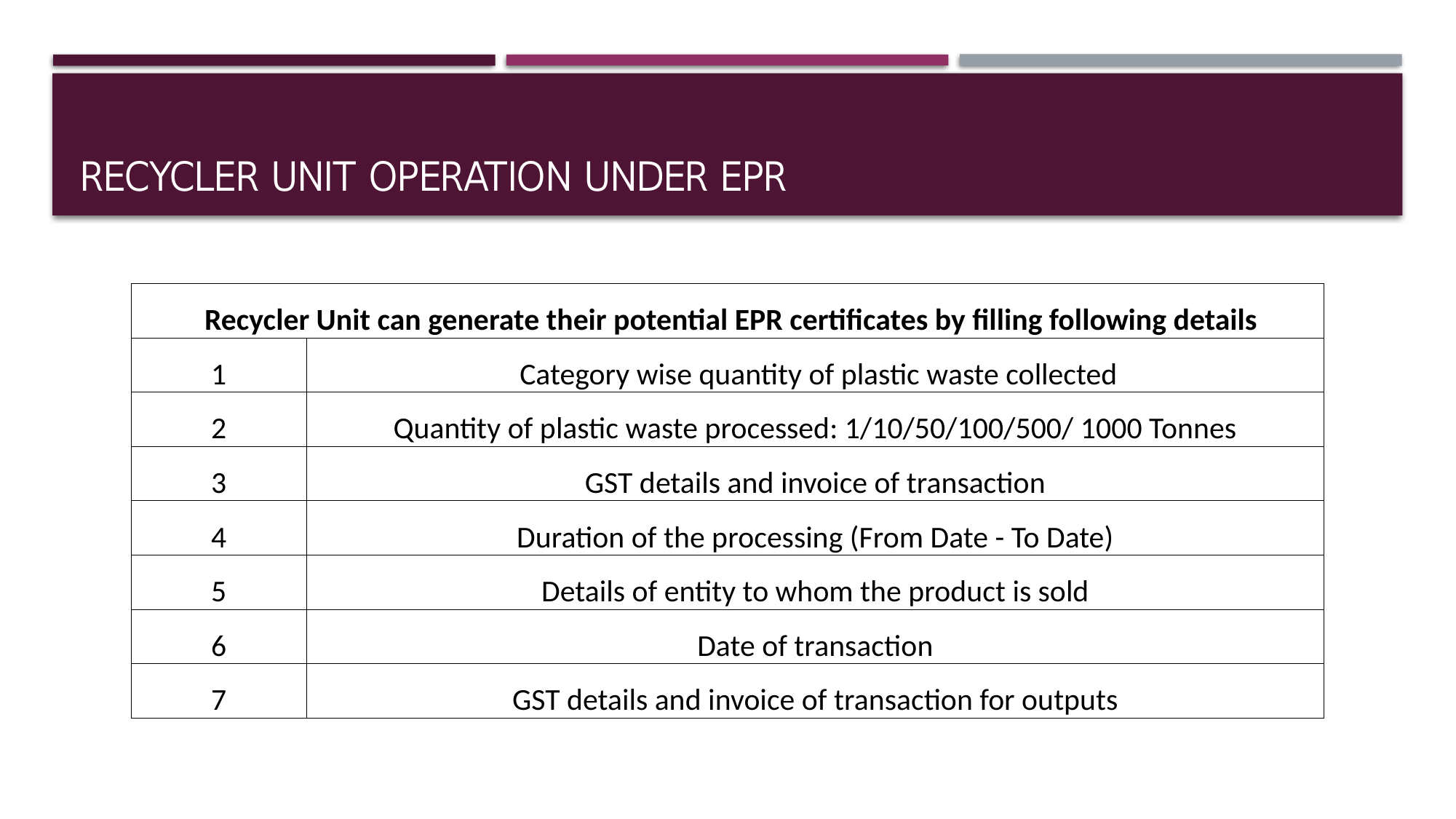

# Recycler Unit operation under EPR
| Recycler Unit can generate their potential EPR certificates by filling following details |  |
| --- | --- |
| 1 | Category wise quantity of plastic waste collected |
| 2 | Quantity of plastic waste processed: 1/10/50/100/500/ 1000 Tonnes |
| 3 | GST details and invoice of transaction |
| 4 | Duration of the processing (From Date - To Date) |
| 5 | Details of entity to whom the product is sold |
| 6 | Date of transaction |
| 7 | GST details and invoice of transaction for outputs |